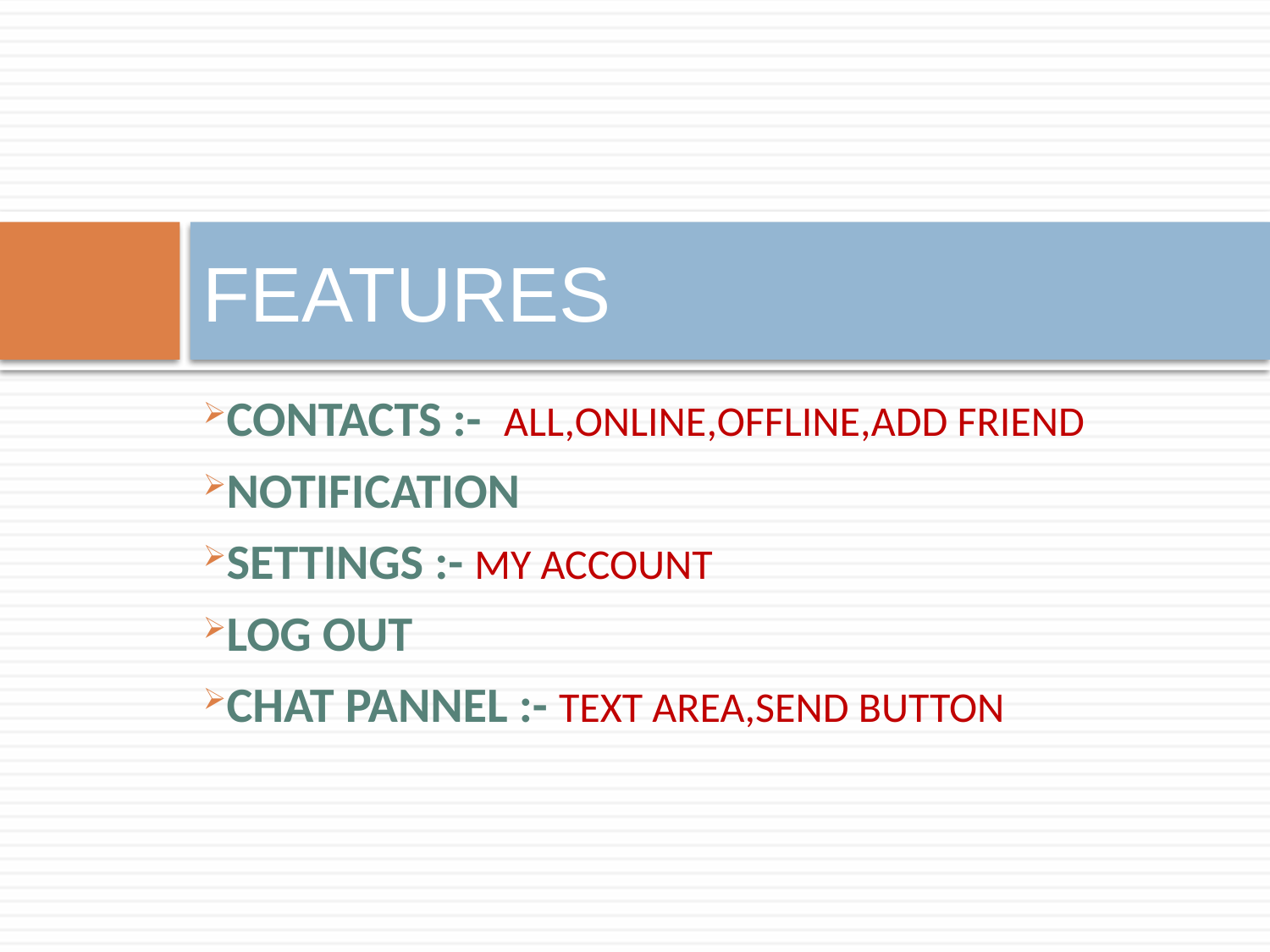

# FEATURES
CONTACTS :-  ALL,ONLINE,OFFLINE,ADD FRIEND
NOTIFICATION
SETTINGS :- MY ACCOUNT
LOG OUT
CHAT PANNEL :- TEXT AREA,SEND BUTTON